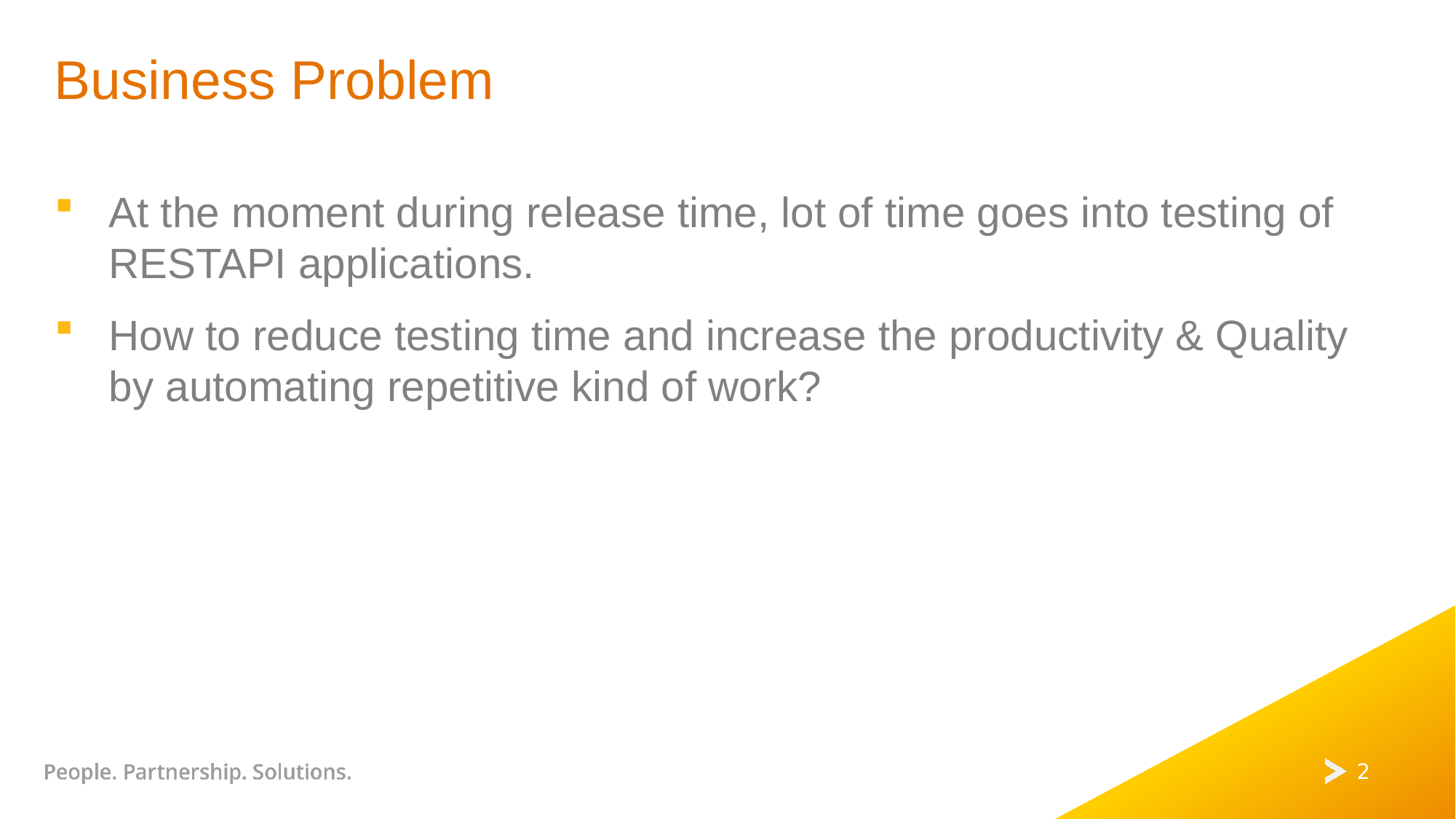

Business Problem
At the moment during release time, lot of time goes into testing of RESTAPI applications.
How to reduce testing time and increase the productivity & Quality by automating repetitive kind of work?